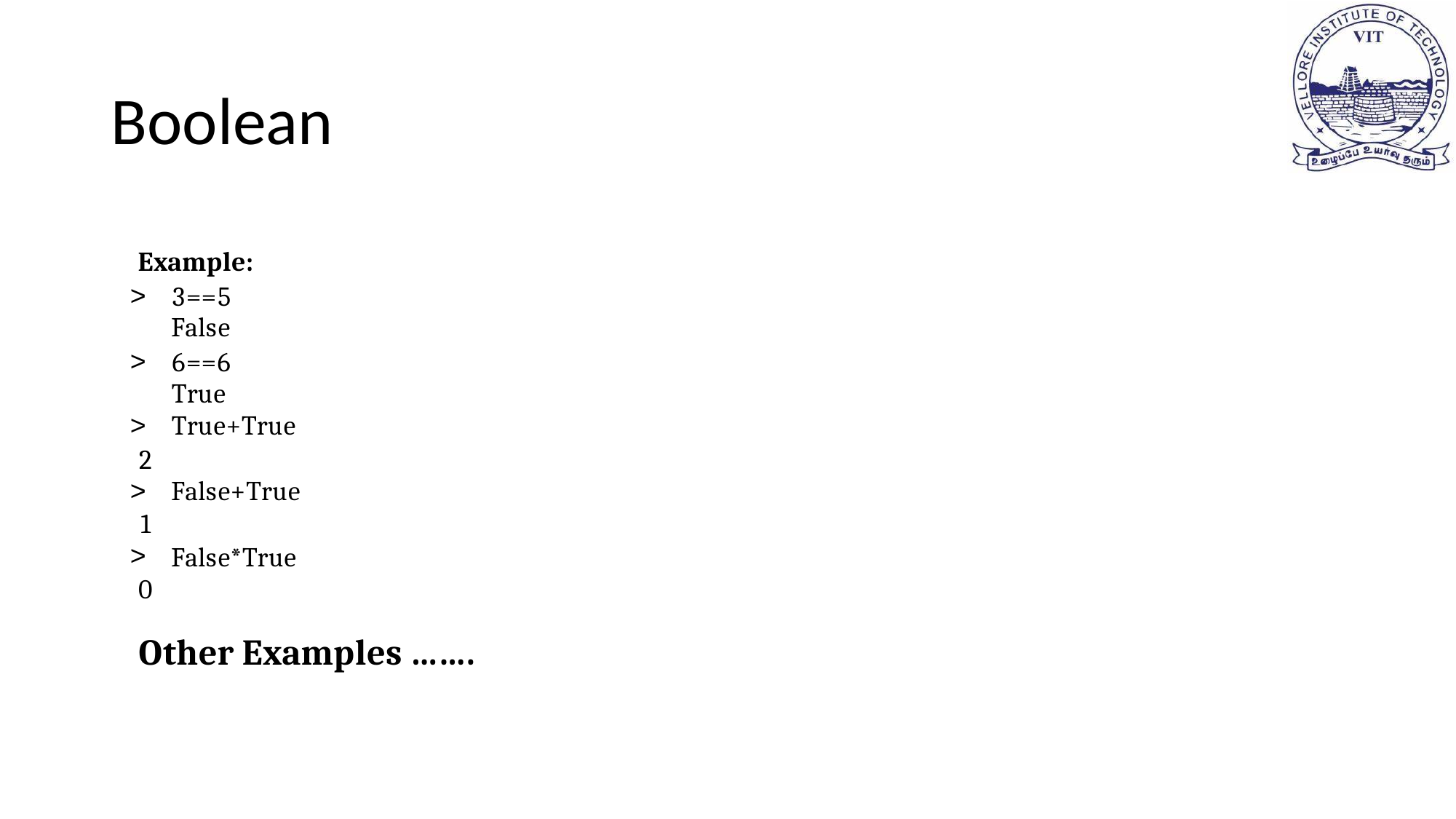

# Boolean
Example:

3==5 False

6==6 True

True+True

2
False+True
1

False*True
0

Other Examples …….